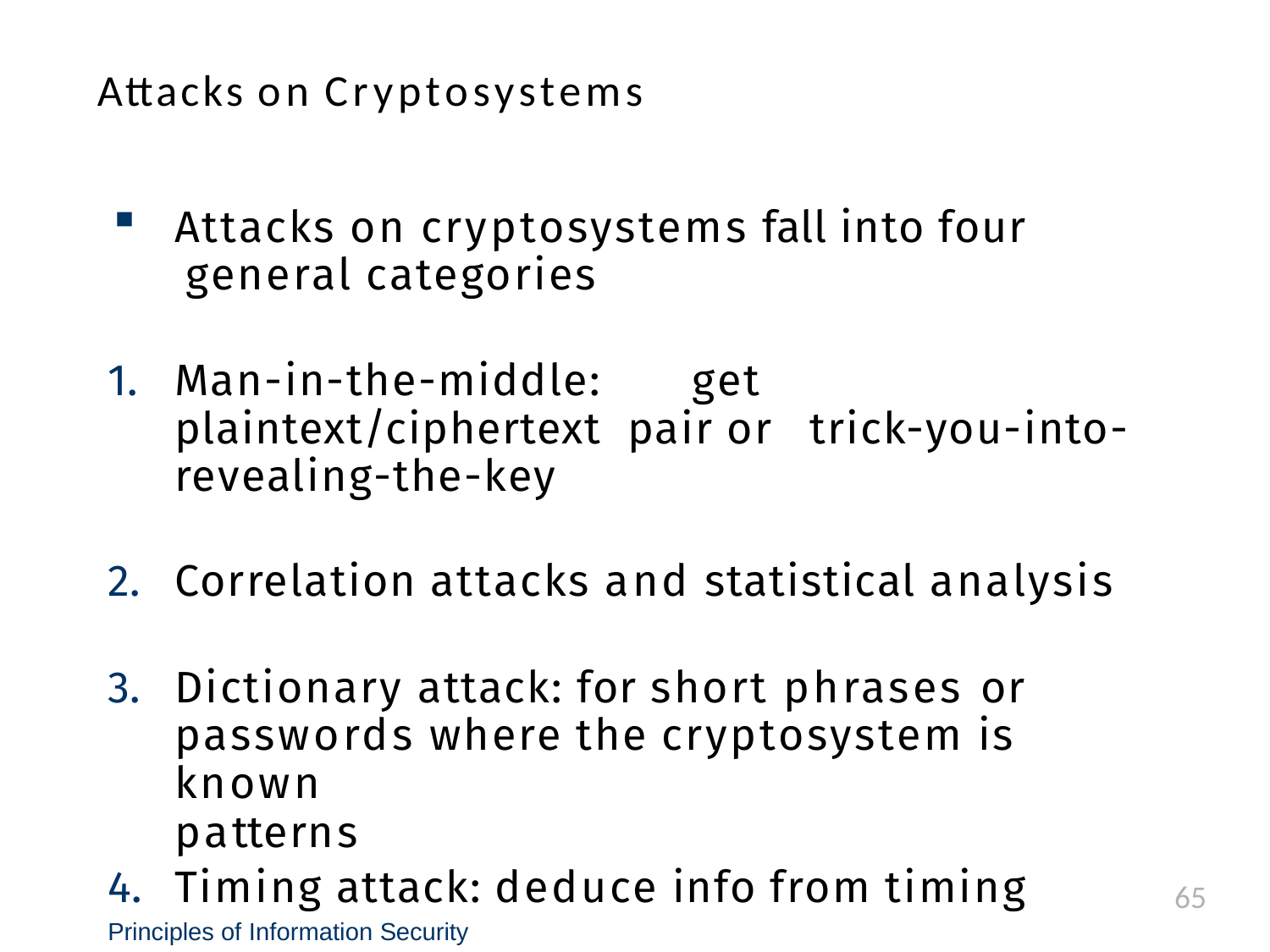

# Attacks on Cryptosystems
Attacks on cryptosystems fall into four  general categories

Man-in-the-middle:	get plaintext/ciphertext  pair or	trick-you-into-revealing-the-key

Correlation attacks and statistical analysis

Dictionary attack: for short phrases or  passwords where the cryptosystem is known

Timing attack: deduce info from timing
patterns
65
Principles of Information Security